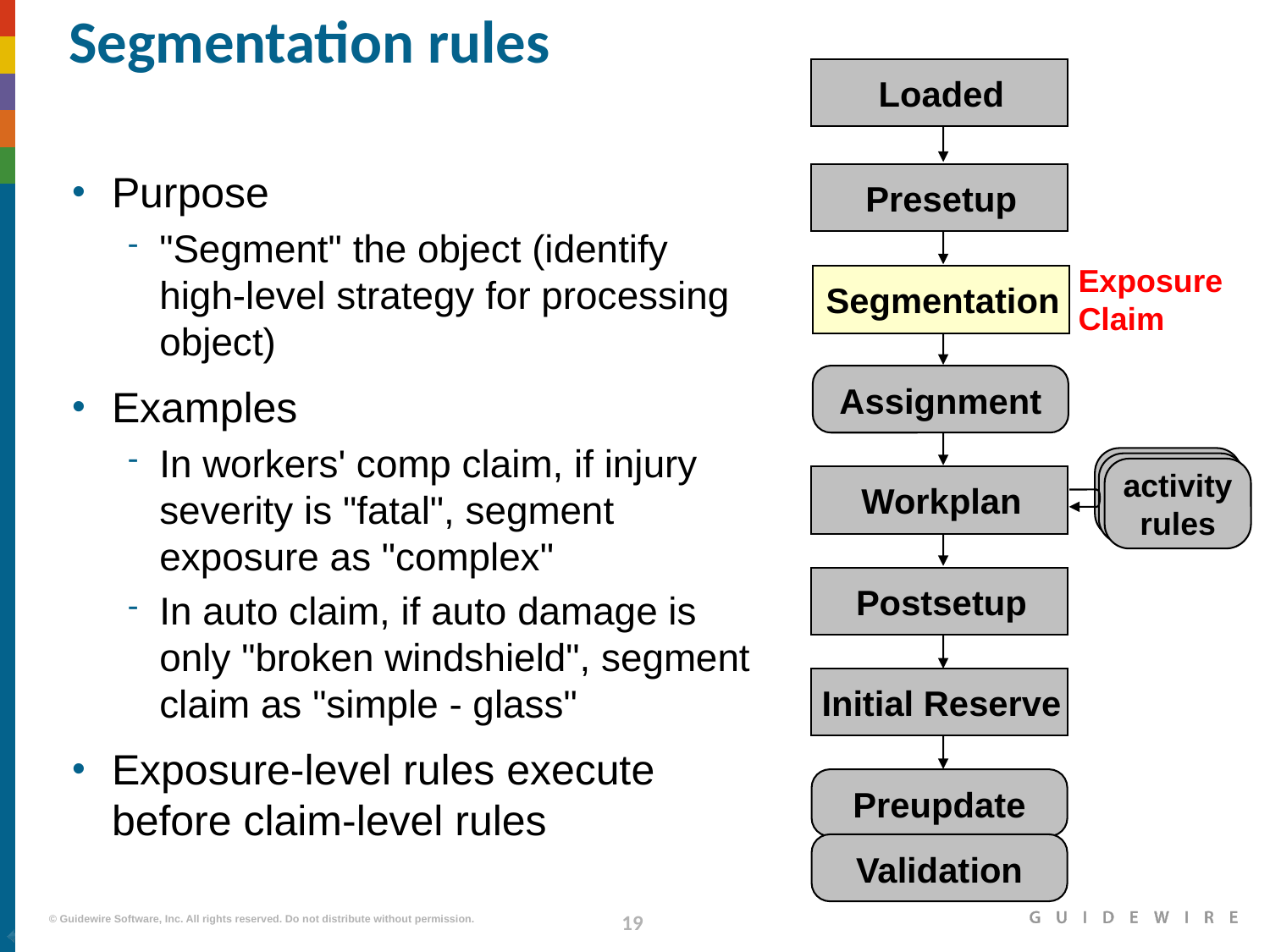

# Segmentation rules

Loaded

Presetup
Purpose
"Segment" the object (identify high-level strategy for processing object)
Examples
In workers' comp claim, if injury severity is "fatal", segment exposure as "complex"
In auto claim, if auto damage is only "broken windshield", segment claim as "simple - glass"
Exposure-level rules execute before claim-level rules

Exposure
Claim

Segmentation

Assignment

activity rules

Workplan

Postsetup

Initial Reserve

Preupdate

Validation